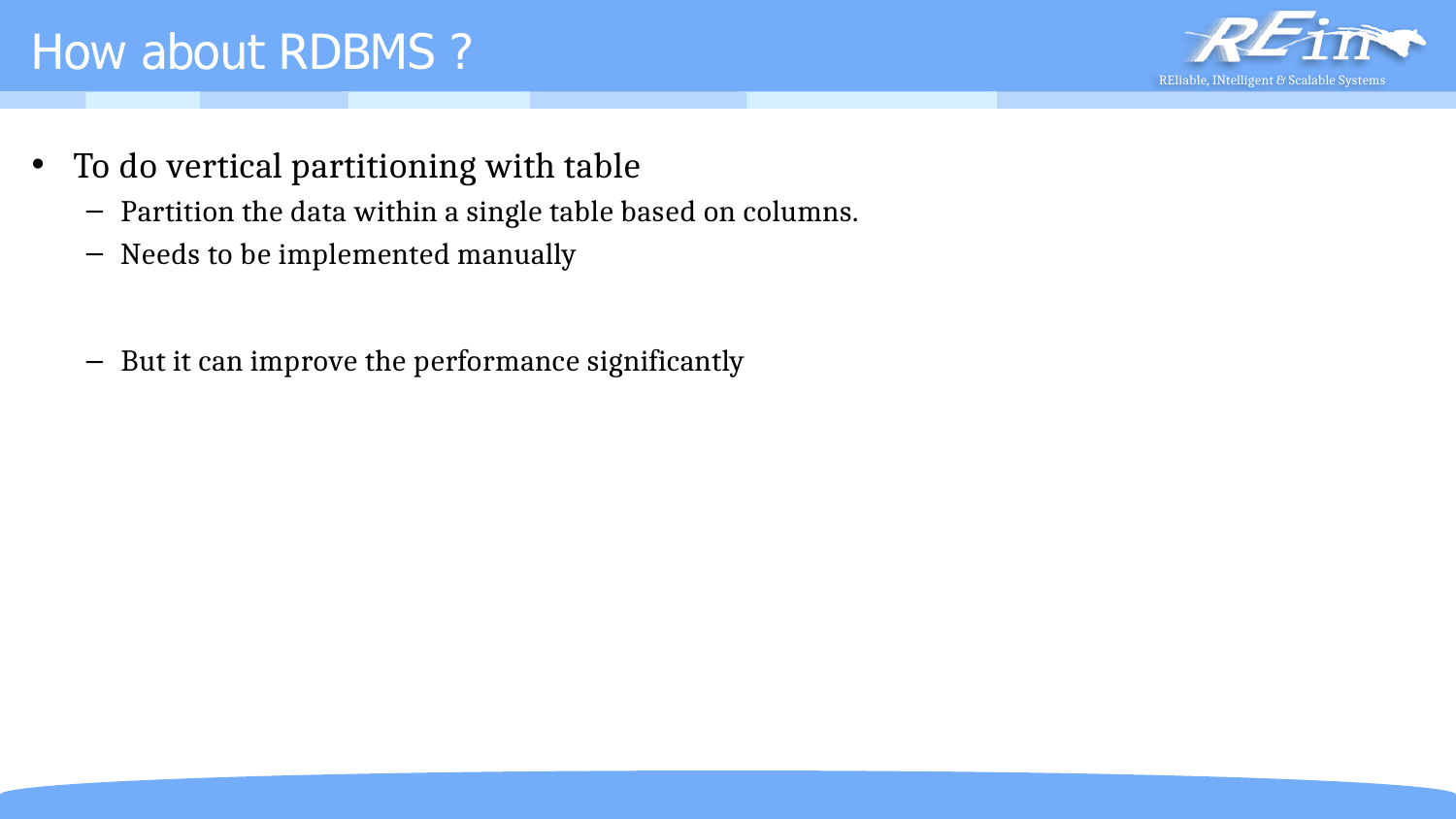

# How about RDBMS ?
To do vertical partitioning with table
Partition the data within a single table based on columns.
Needs to be implemented manually

But it can improve the performance significantly

12